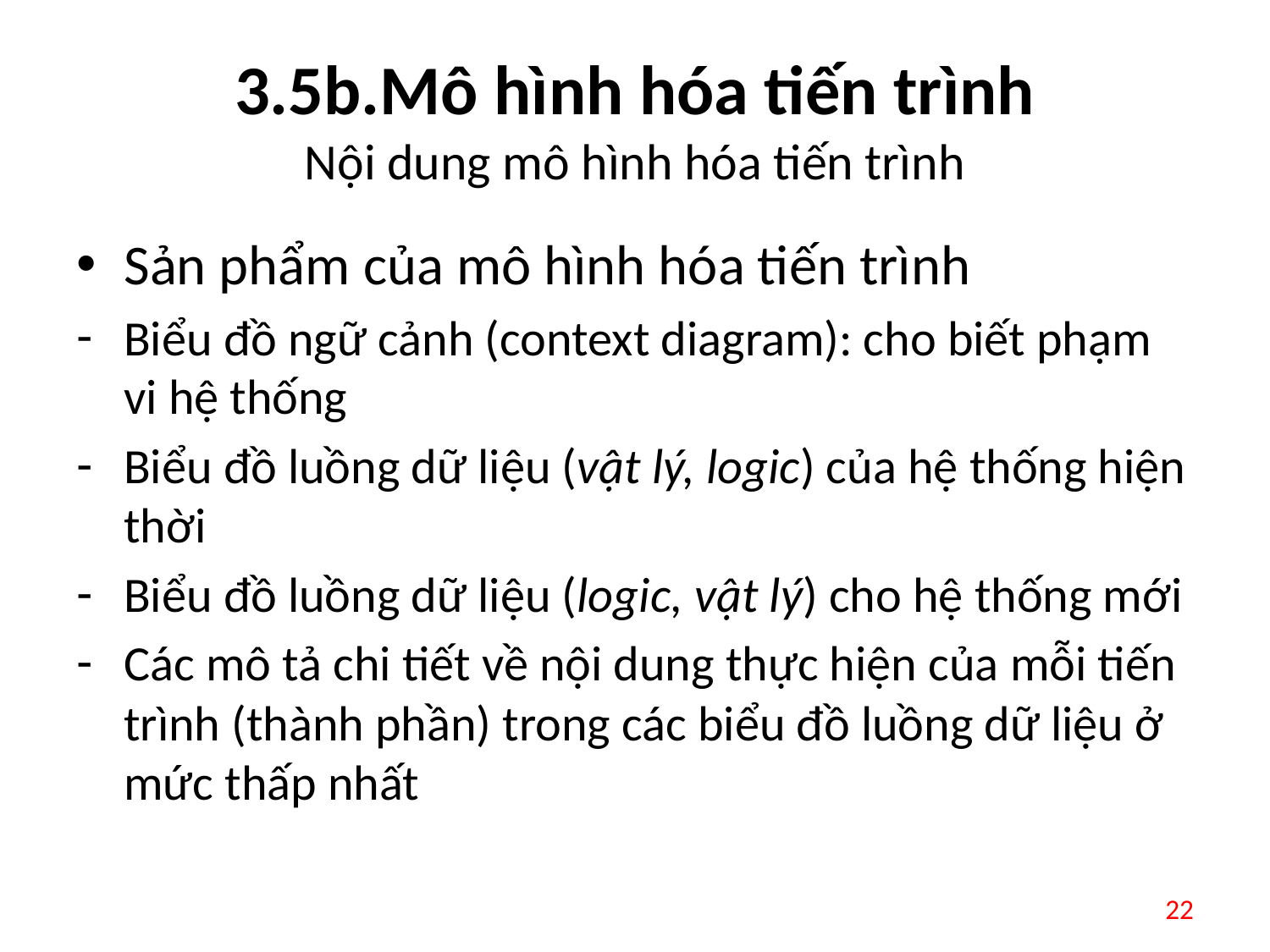

# 3.5b.Mô hình hóa tiến trình Nội dung mô hình hóa tiến trình
Sản phẩm của mô hình hóa tiến trình
Biểu đồ ngữ cảnh (context diagram): cho biết phạm vi hệ thống
Biểu đồ luồng dữ liệu (vật lý, logic) của hệ thống hiện thời
Biểu đồ luồng dữ liệu (logic, vật lý) cho hệ thống mới
Các mô tả chi tiết về nội dung thực hiện của mỗi tiến trình (thành phần) trong các biểu đồ luồng dữ liệu ở mức thấp nhất

22